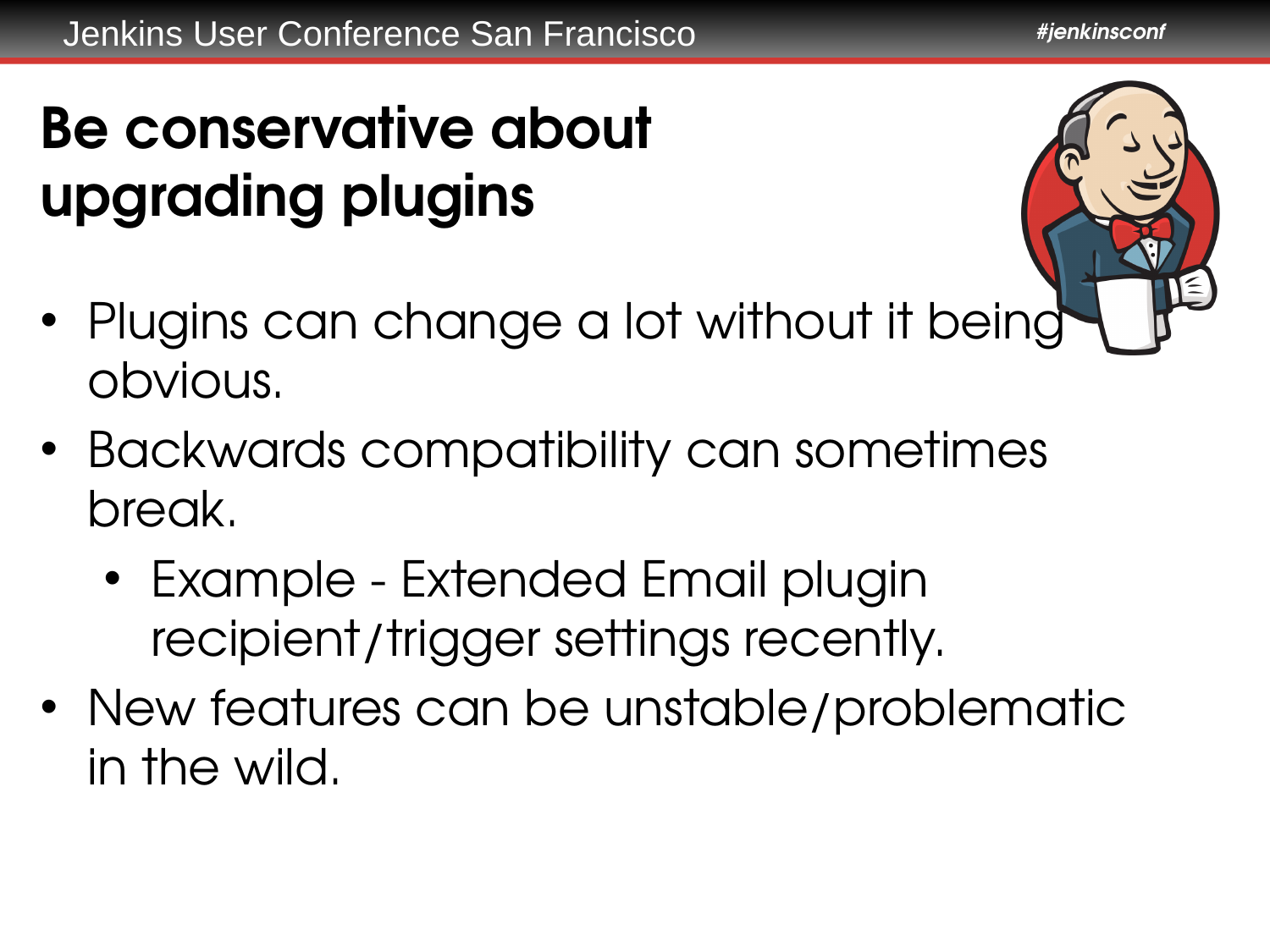

# Be conservative about
upgrading plugins
Plugins can change a lot without it being obvious.
Backwards compatibility can sometimes break.
Example - Extended Email plugin recipient/trigger settings recently.
New features can be unstable/problematic in the wild.
7